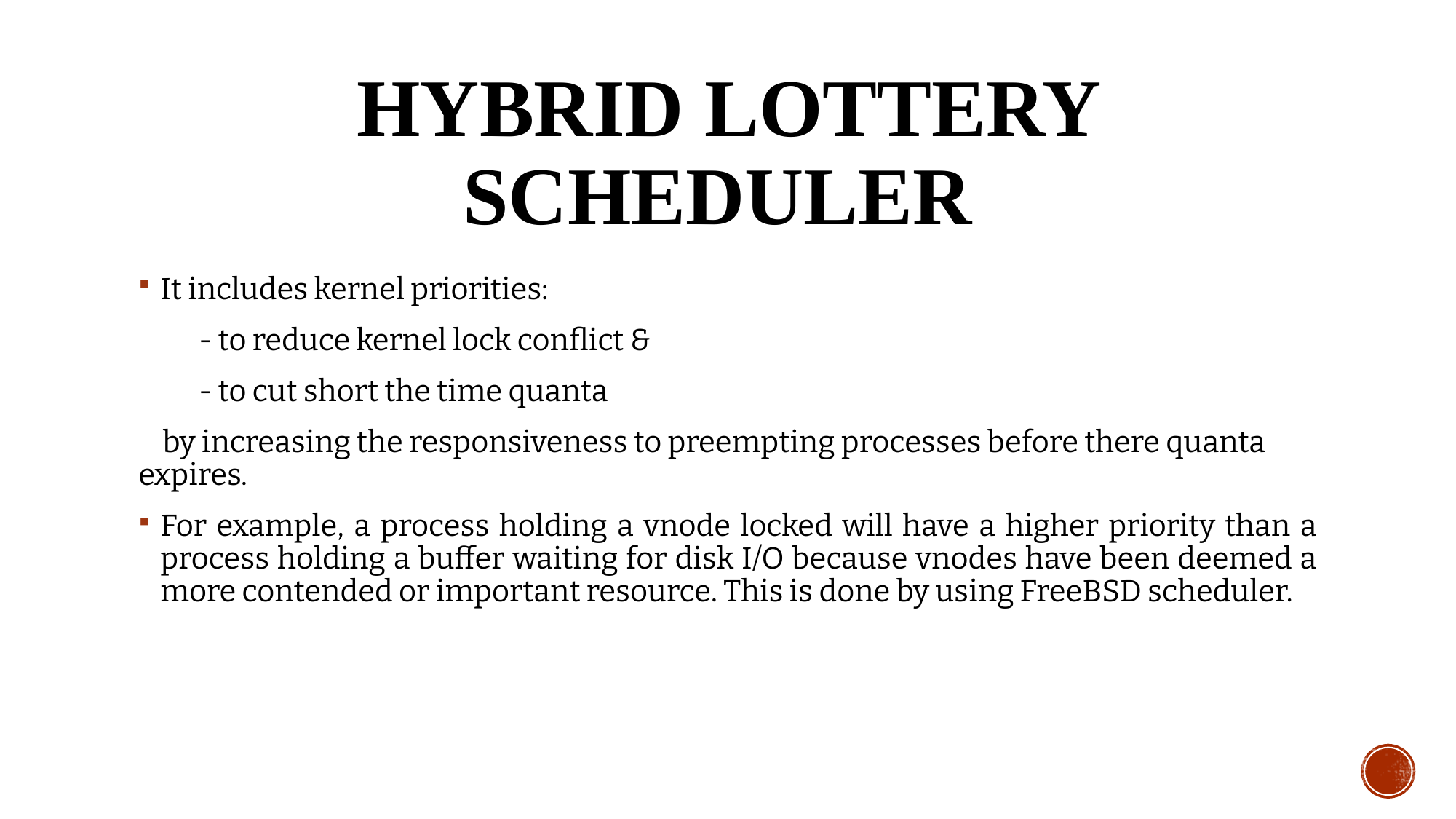

# Hybrid Lottery Scheduler
It includes kernel priorities:
          - to reduce kernel lock conflict &
          - to cut short the time quanta
    by increasing the responsiveness to preempting processes before there quanta expires.
For example, a process holding a vnode locked will have a higher priority than a process holding a buffer waiting for disk I/O because vnodes have been deemed a more contended or important resource. This is done by using FreeBSD scheduler.